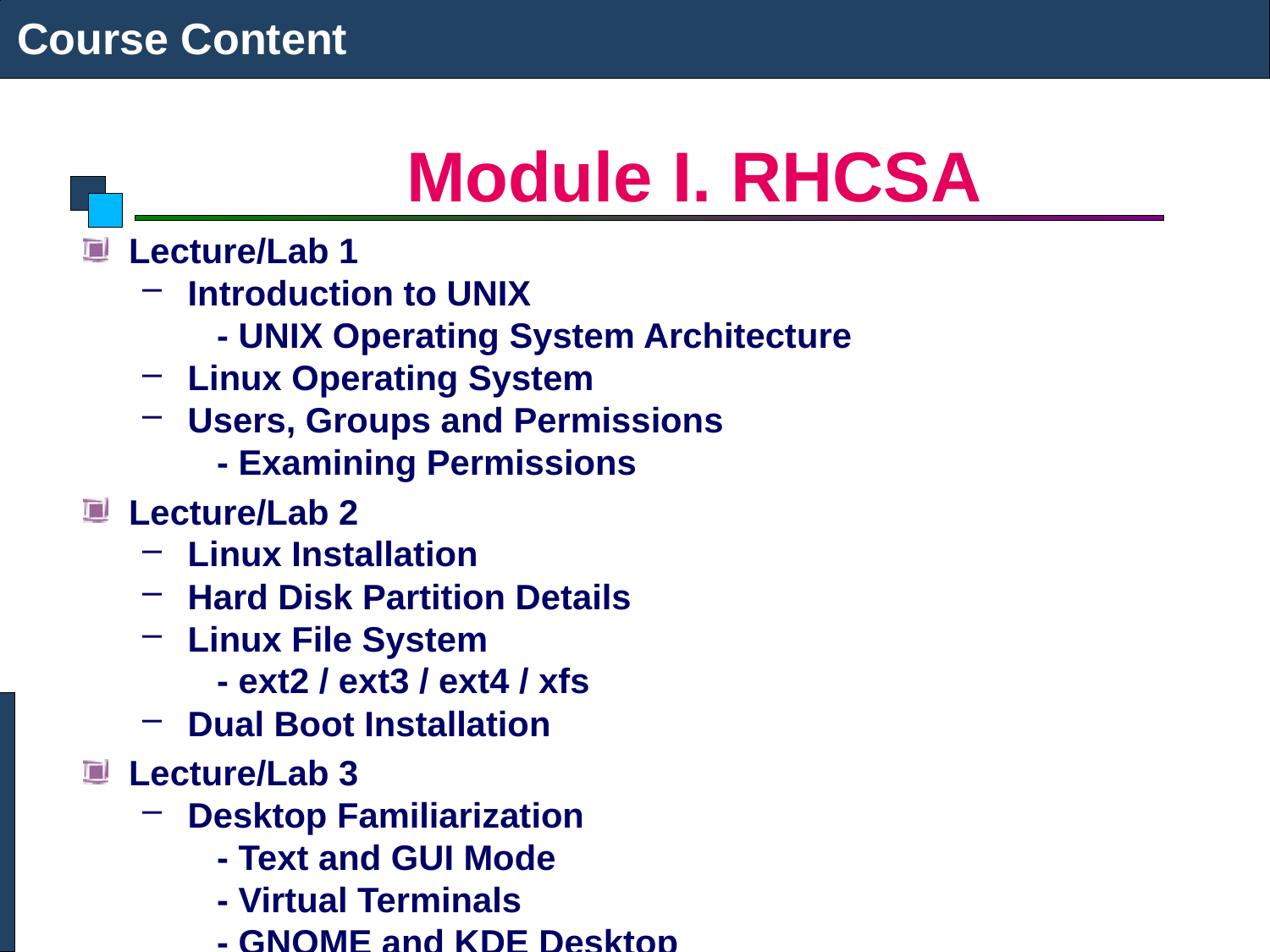

Course Content
# Module I. RHCSA

Lecture/Lab 1
Introduction to UNIX
   - UNIX Operating System Architecture
Linux Operating System
Users, Groups and Permissions
   - Examining Permissions
Lecture/Lab 2
Linux Installation
Hard Disk Partition Details
Linux File System
   - ext2 / ext3 / ext4 / xfs
Dual Boot Installation
Lecture/Lab 3
Desktop Familiarization
   - Text and GUI Mode
   - Virtual Terminals
   - GNOME and KDE Desktop